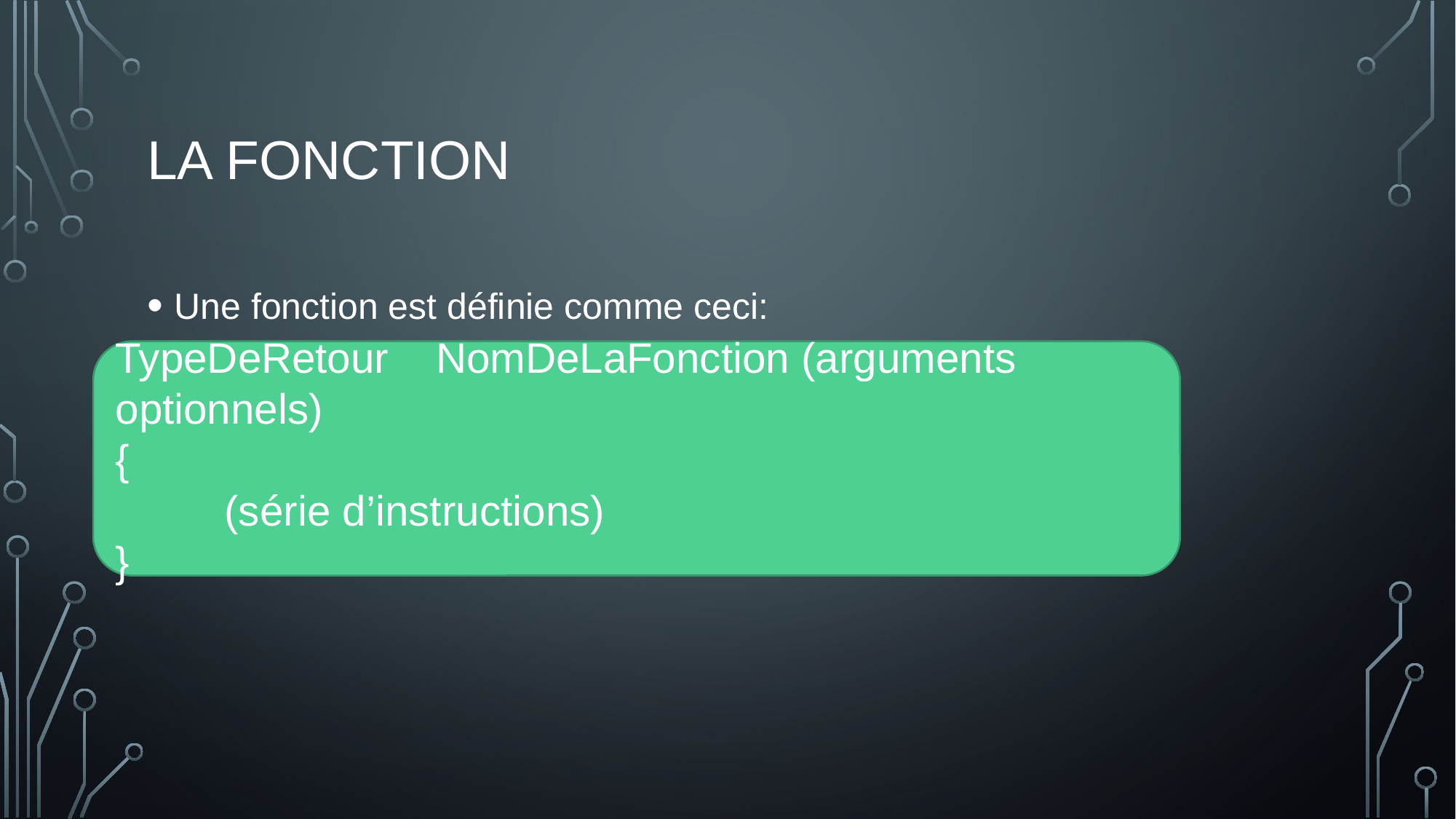

# La fonction
Une fonction est définie comme ceci:

TypeDeRetour    NomDeLaFonction (arguments optionnels)
{
	(série d’instructions)
}